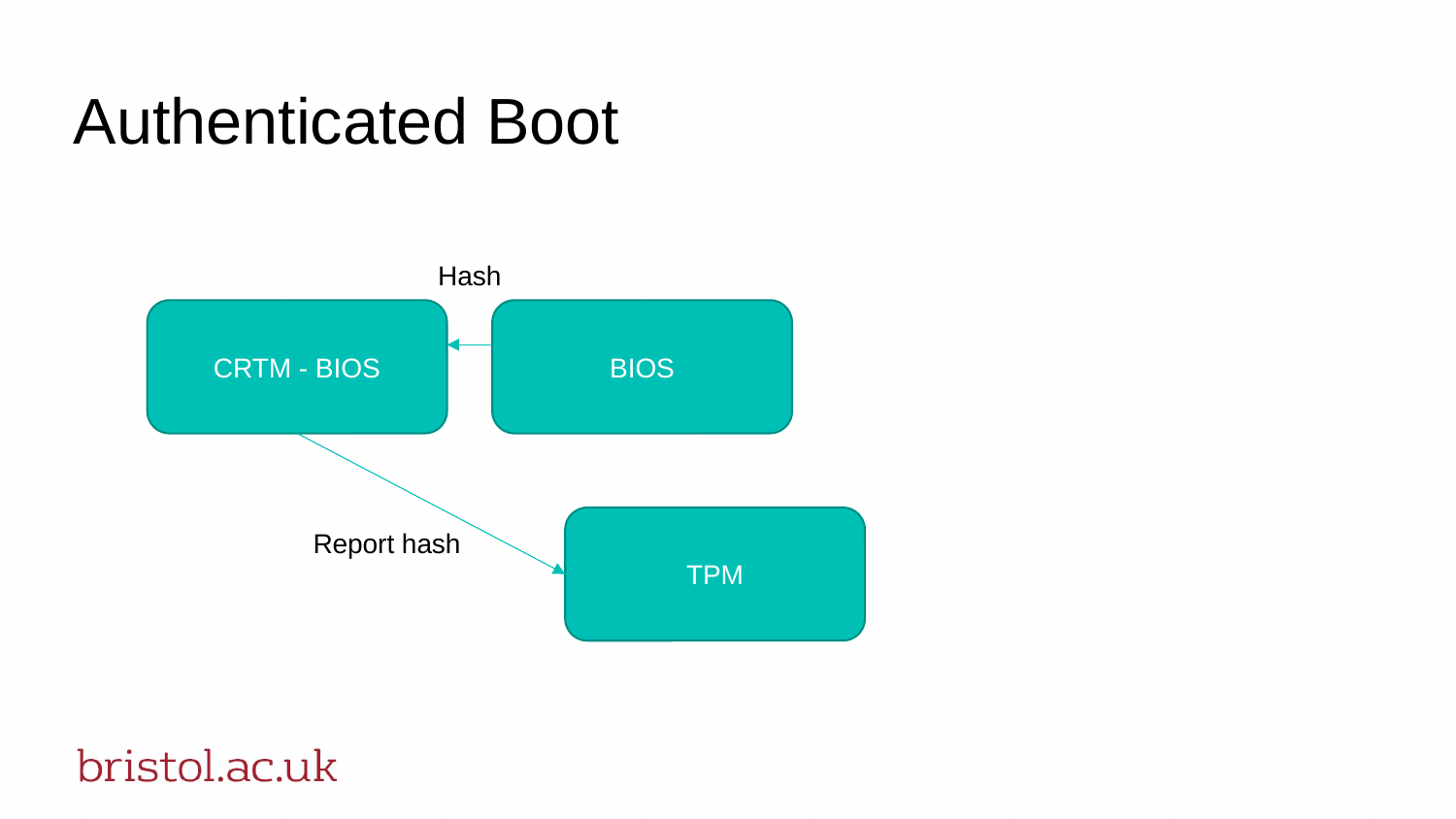

# Authenticated Boot
Hash
BIOS
CRTM - BIOS
TPM
Report hash